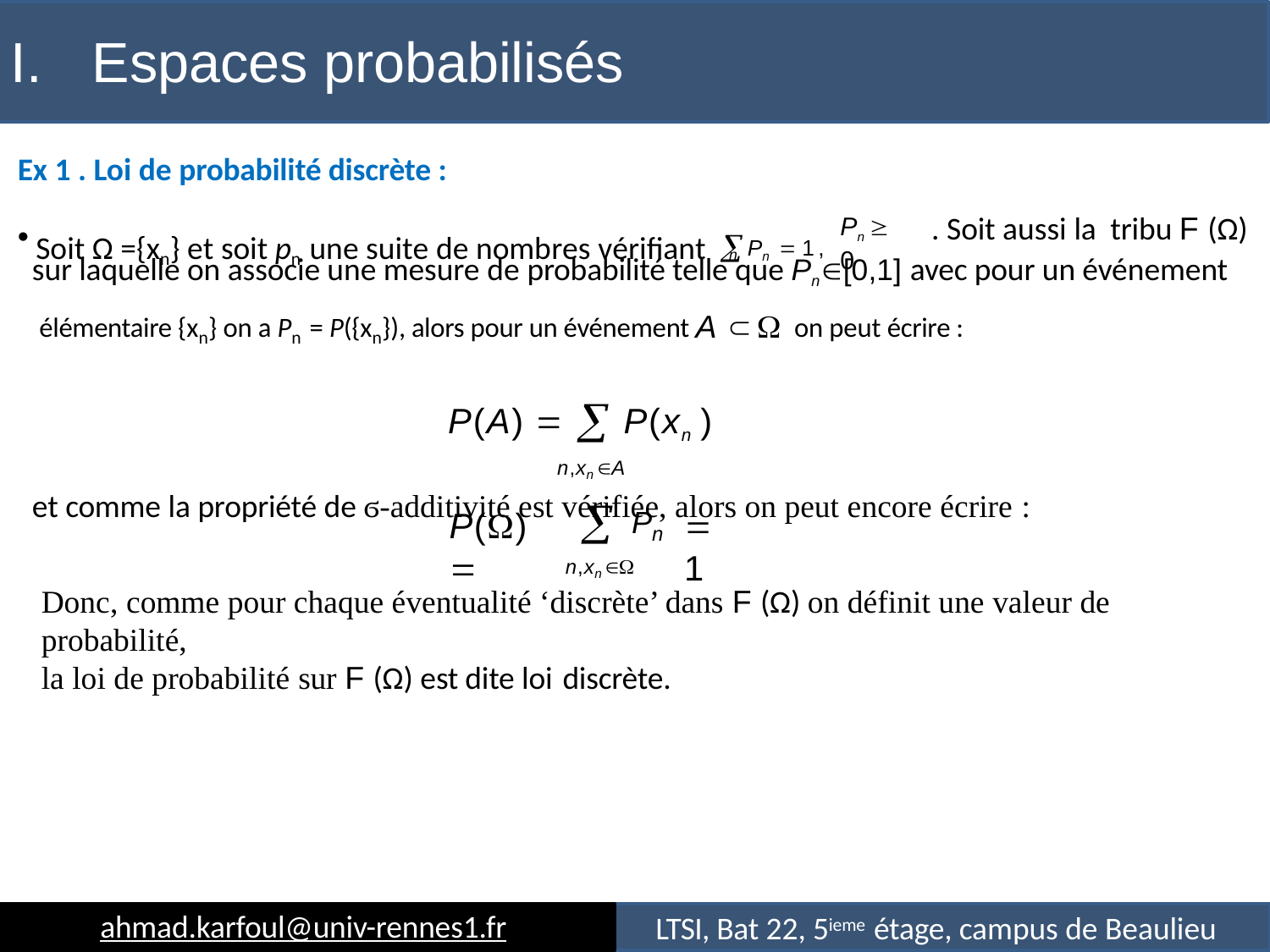

# I.	Espaces probabilisés
Ex 1 . Loi de probabilité discrète :
Soit Ω ={xn} et soit pn  une suite de nombres vérifiant  ∑Pn  = 1,
. Soit aussi la  tribu F (Ω)
Pn   ≥ 0
n
sur laquelle on associe une mesure de probabilité telle que Pn ∈[0,1] avec pour un événement  élémentaire {xn} on a Pn  = P({xn}), alors pour un événement A ⊂Ω on peut écrire :
P(A) =	∑ P(xn )
n,xn ∈A
et comme la propriété de ϭ-additivité est vérifiée, alors on peut encore écrire :
∑ Pn
P(Ω) =
= 1
n,xn ∈Ω
Donc, comme pour chaque éventualité ‘discrète’ dans F (Ω) on définit une valeur de probabilité,
la loi de probabilité sur F (Ω) est dite loi discrète.

ahmad.karfoul@univ-rennes1.fr
LTSI, Bat 22, 5ieme  étage, campus de Beaulieu